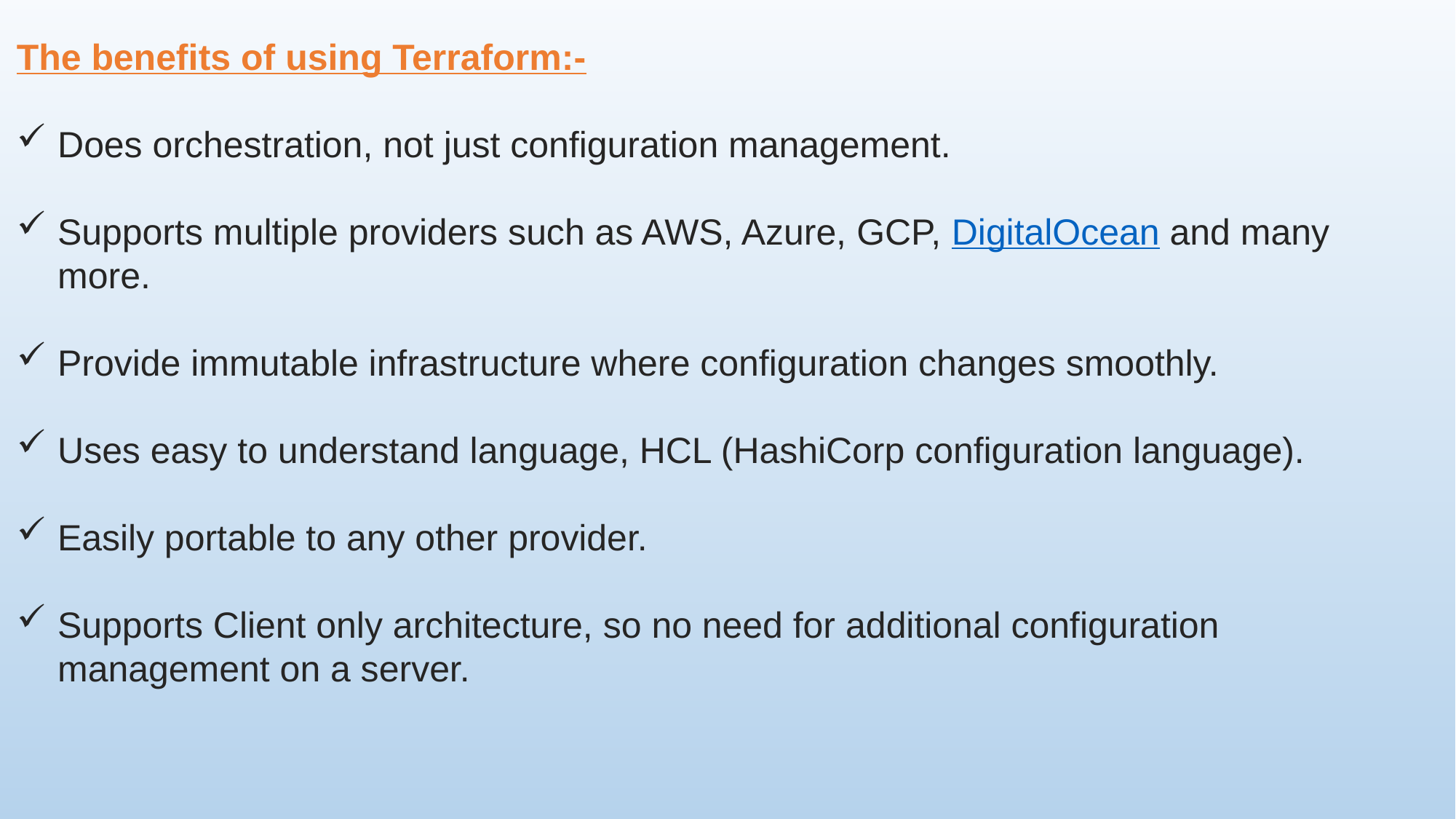

The benefits of using Terraform:-

Does orchestration, not just configuration management.

Supports multiple providers such as AWS, Azure, GCP, DigitalOcean and many more.

Provide immutable infrastructure where configuration changes smoothly.

Uses easy to understand language, HCL (HashiCorp configuration language).

Easily portable to any other provider.

Supports Client only architecture, so no need for additional configuration management on a server.